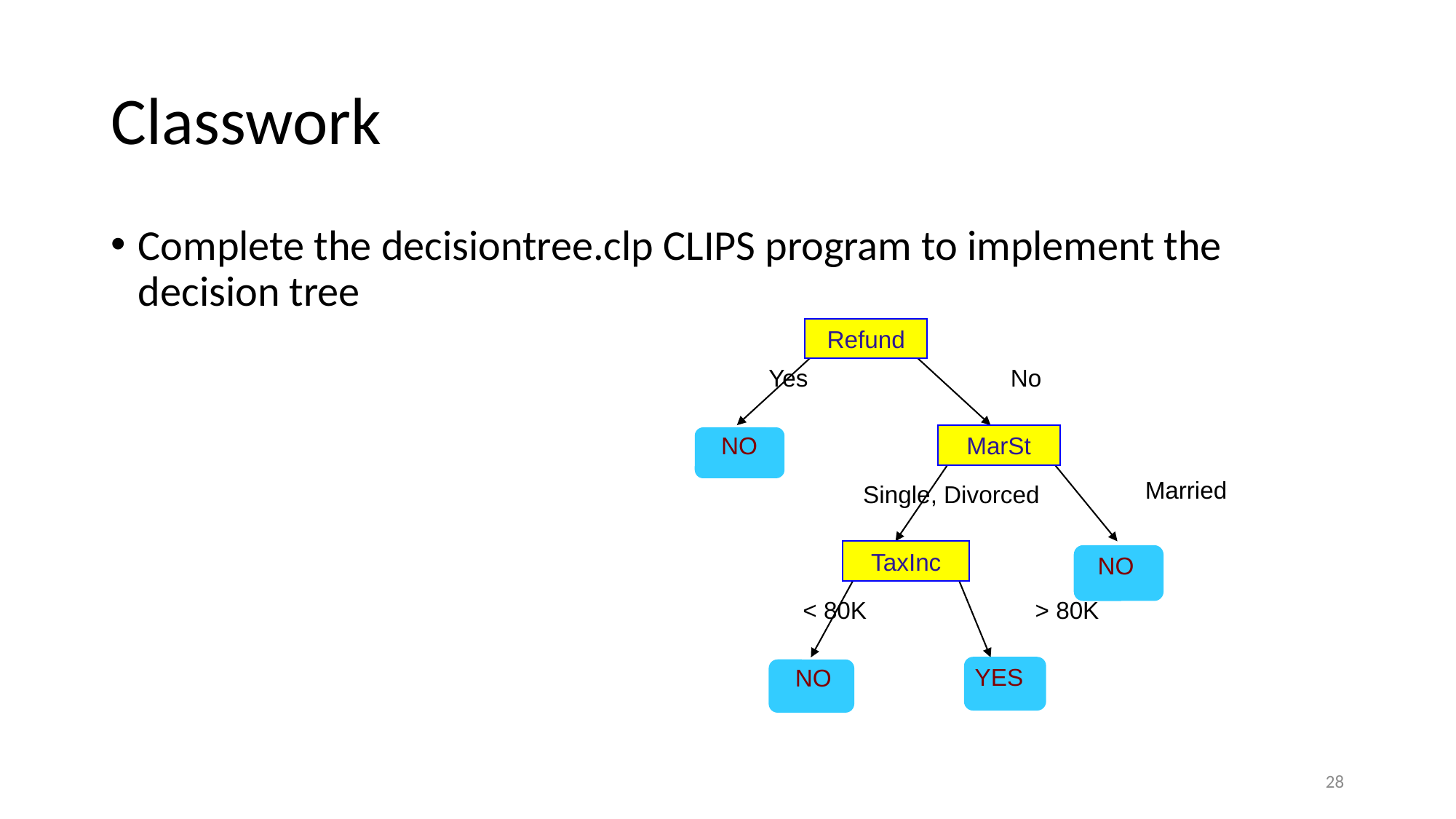

# Classwork
Complete the decisiontree.clp CLIPS program to implement the decision tree
Refund
Yes

No
NO
MarSt

Married
Single, Divorced
TaxInc

NO

< 80K
> 80K
YES

NO

28